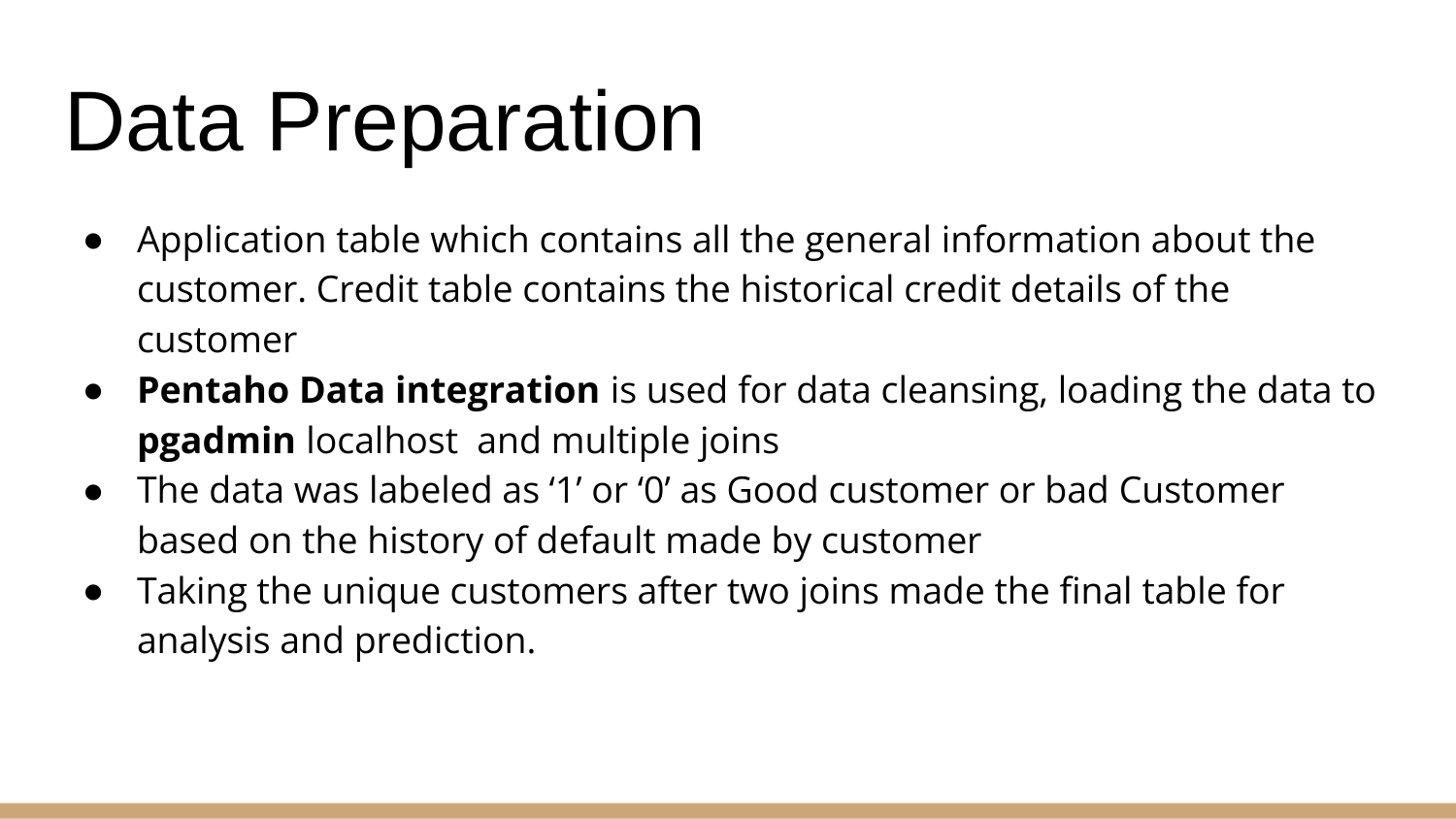

# Data Preparation
Application table which contains all the general information about the customer. Credit table contains the historical credit details of the customer
Pentaho Data integration is used for data cleansing, loading the data to pgadmin localhost  and multiple joins
The data was labeled as ‘1’ or ‘0’ as Good customer or bad Customer based on the history of default made by customer
Taking the unique customers after two joins made the final table for analysis and prediction.